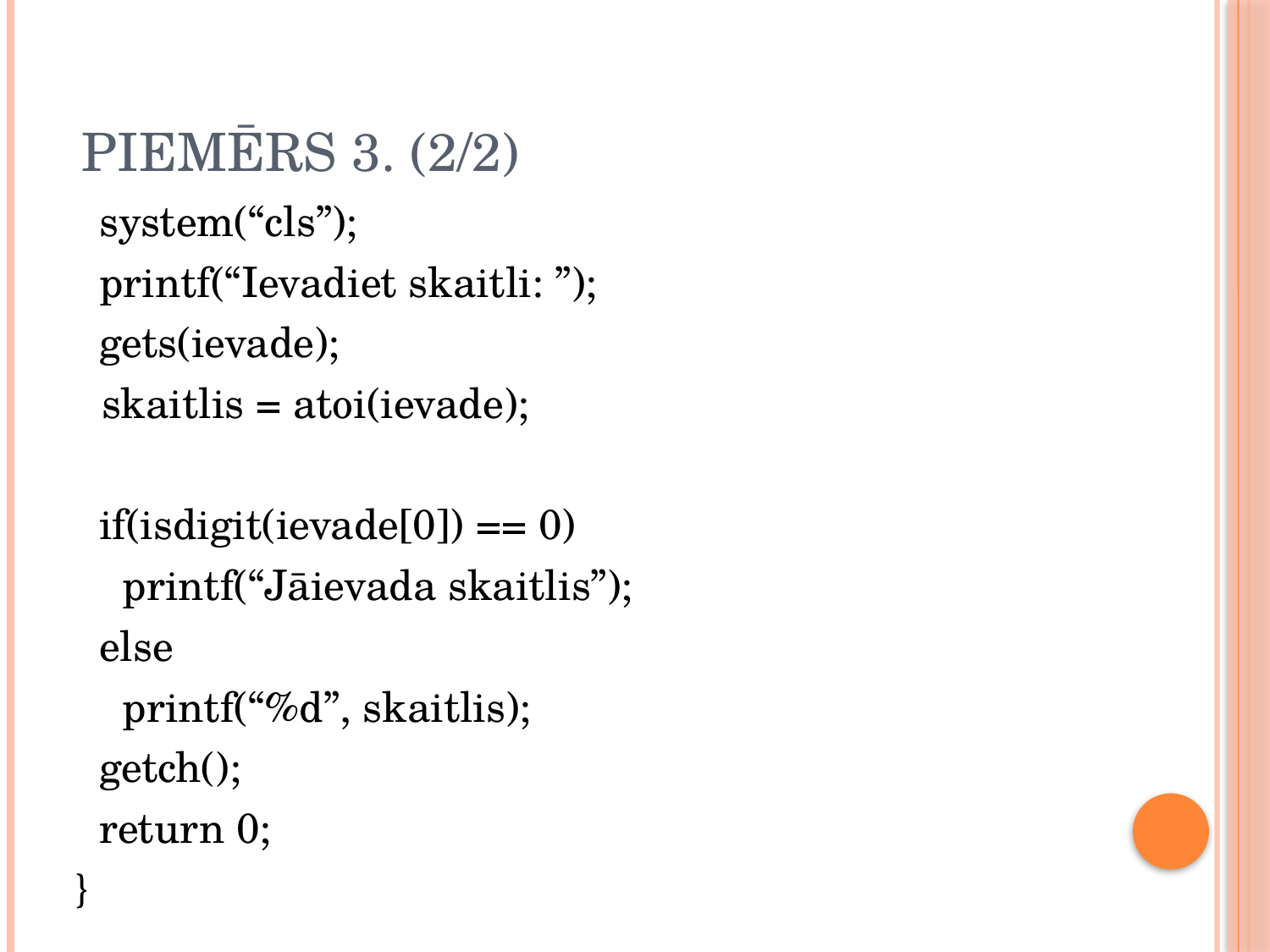

# Piemērs 3. (2/2)
  system(“cls”);
  printf(“Ievadiet skaitli: ”);
  gets(ievade);
  skaitlis = atoi(ievade);

  if(isdigit(ievade[0]) == 0)
    printf(“Jāievada skaitlis”);
  else
    printf(“%d”, skaitlis);
  getch();
  return 0;
}